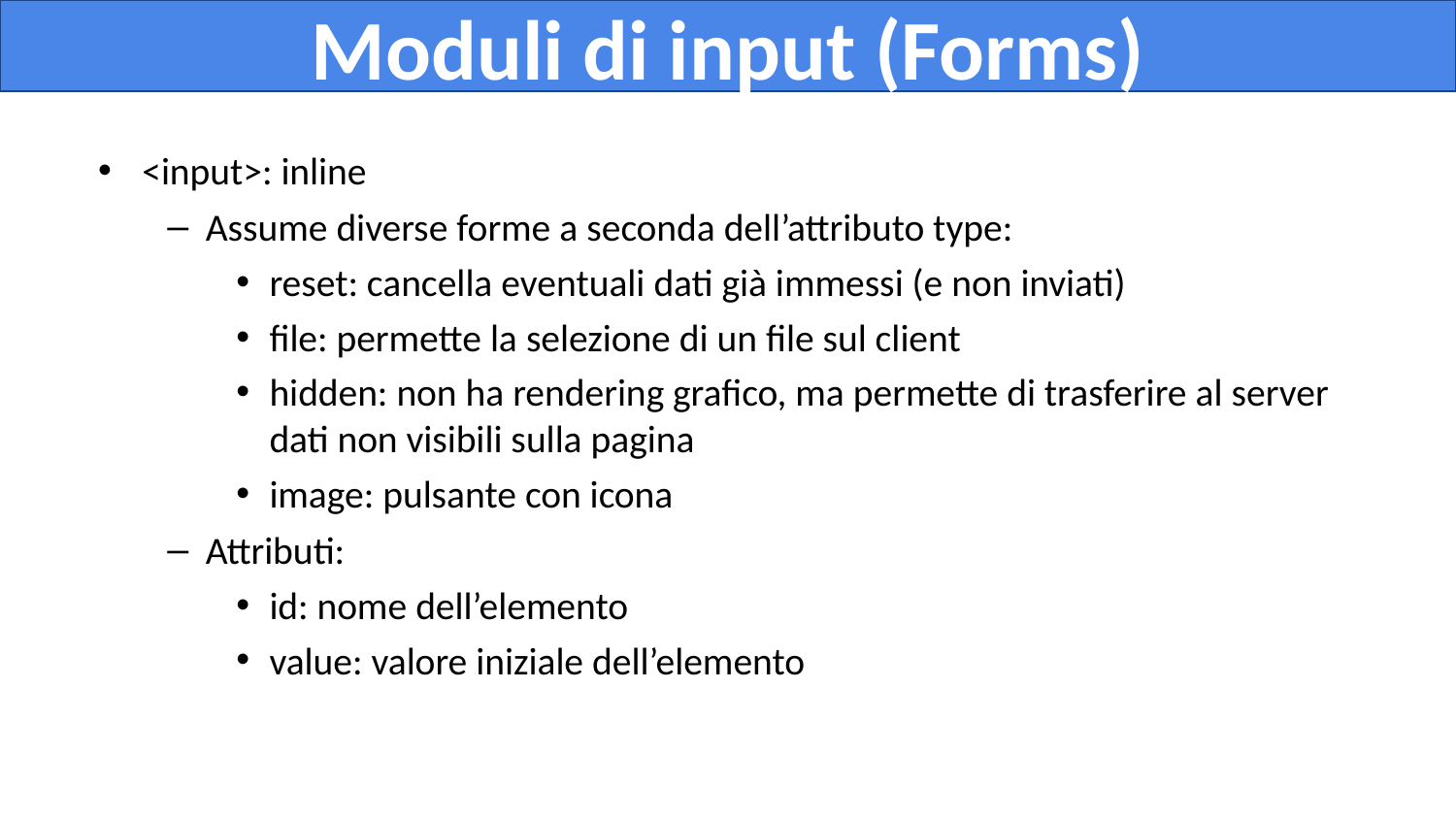

Moduli di input (Forms)
<input>: inline
Assume diverse forme a seconda dell’attributo type:
reset: cancella eventuali dati già immessi (e non inviati)
file: permette la selezione di un file sul client
hidden: non ha rendering grafico, ma permette di trasferire al server dati non visibili sulla pagina
image: pulsante con icona
Attributi:
id: nome dell’elemento
value: valore iniziale dell’elemento